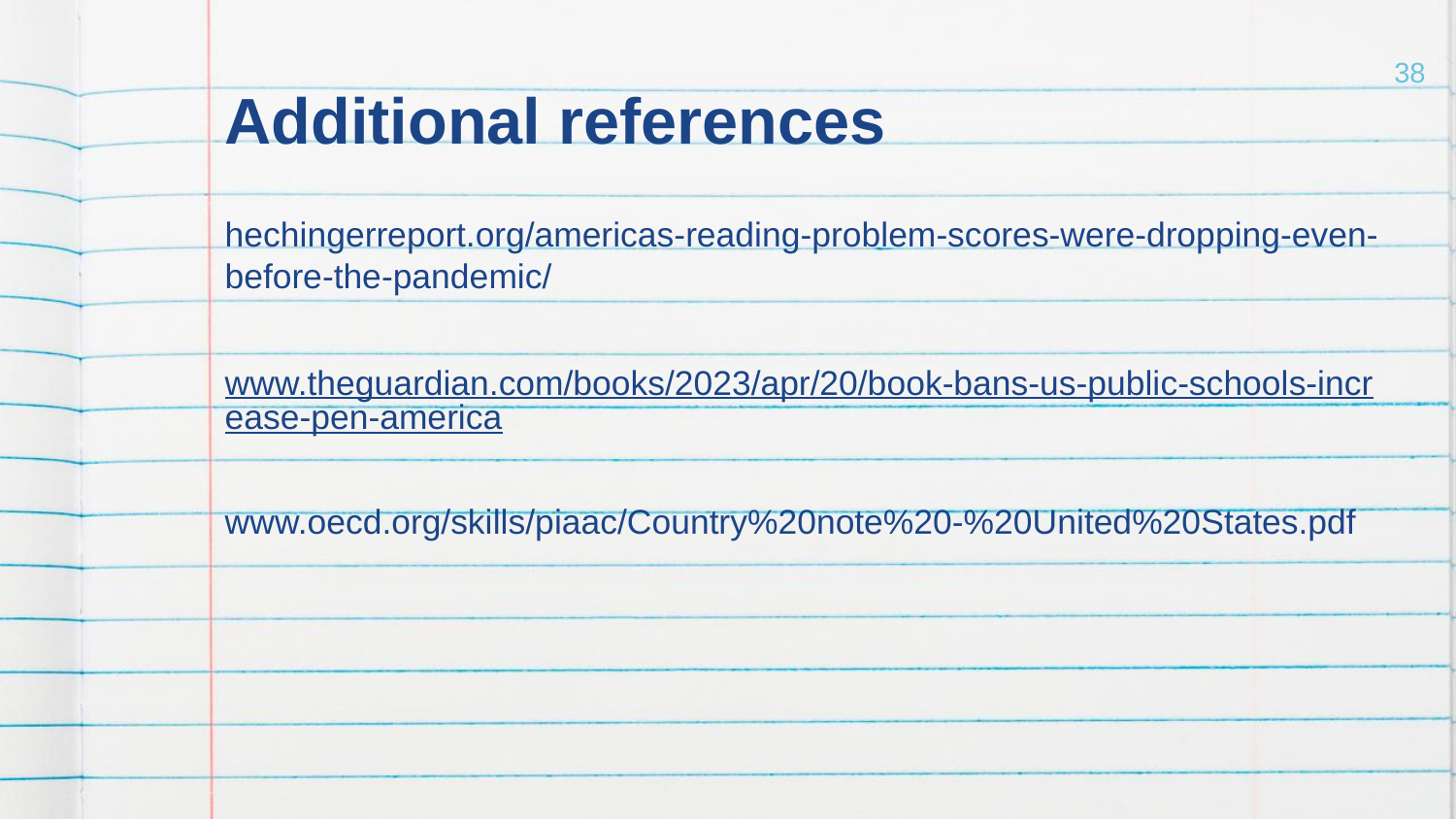

# Additional references
38
hechingerreport.org/americas-reading-problem-scores-were-dropping-even-before-the-pandemic/

www.theguardian.com/books/2023/apr/20/book-bans-us-public-schools-increase-pen-america

www.oecd.org/skills/piaac/Country%20note%20-%20United%20States.pdf